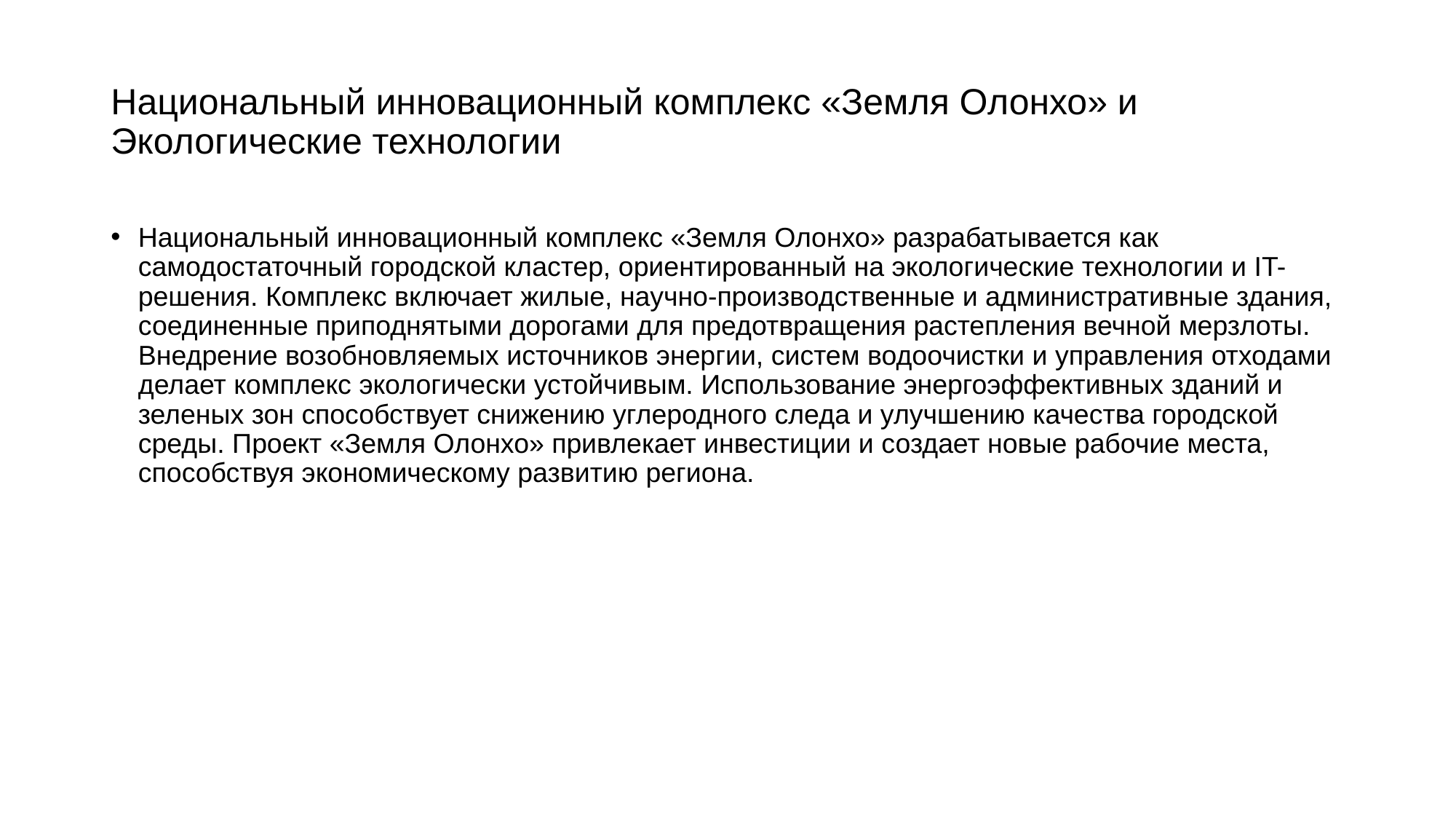

# Национальный инновационный комплекс «Земля Олонхо» и Экологические технологии
Национальный инновационный комплекс «Земля Олонхо» разрабатывается как самодостаточный городской кластер, ориентированный на экологические технологии и IT-решения. Комплекс включает жилые, научно-производственные и административные здания, соединенные приподнятыми дорогами для предотвращения растепления вечной мерзлоты. Внедрение возобновляемых источников энергии, систем водоочистки и управления отходами делает комплекс экологически устойчивым. Использование энергоэффективных зданий и зеленых зон способствует снижению углеродного следа и улучшению качества городской среды. Проект «Земля Олонхо» привлекает инвестиции и создает новые рабочие места, способствуя экономическому развитию региона.